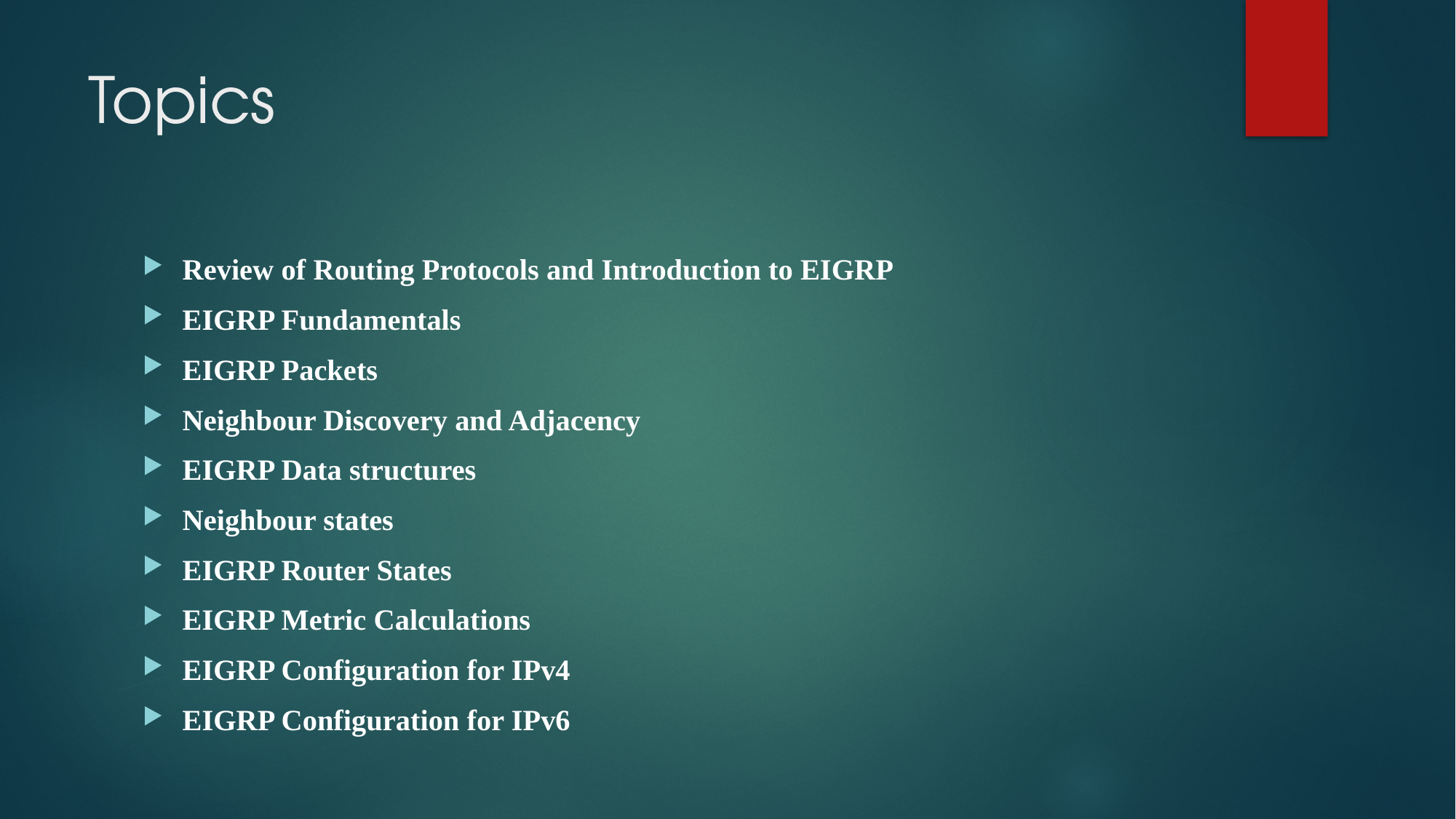

# Topics
Review of Routing Protocols and Introduction to EIGRP
EIGRP Fundamentals
EIGRP Packets
Neighbour Discovery and Adjacency
EIGRP Data structures
Neighbour states
EIGRP Router States
EIGRP Metric Calculations
EIGRP Configuration for IPv4
EIGRP Configuration for IPv6